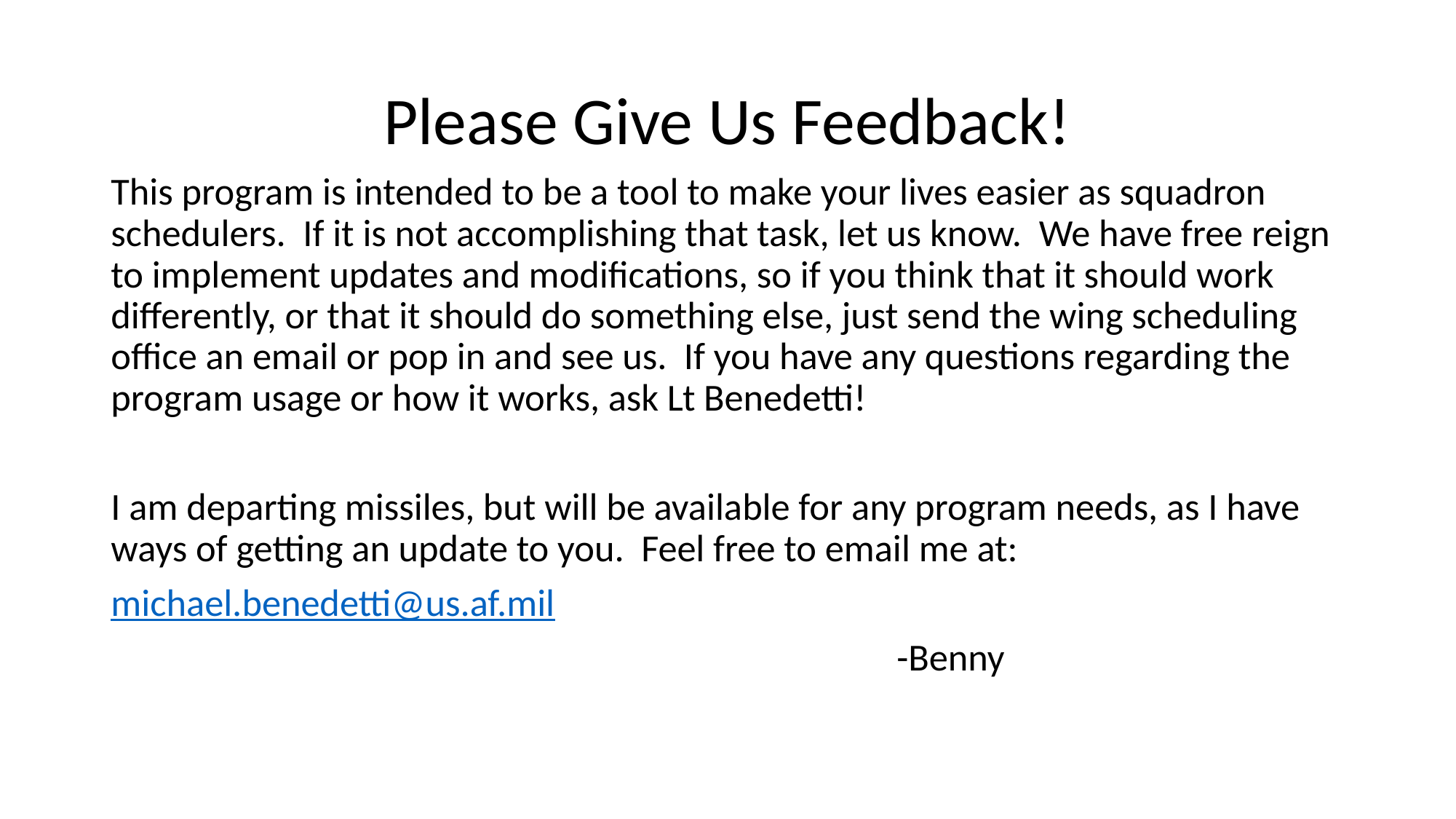

# Please Give Us Feedback!
This program is intended to be a tool to make your lives easier as squadron schedulers.  If it is not accomplishing that task, let us know.  We have free reign to implement updates and modifications, so if you think that it should work differently, or that it should do something else, just send the wing scheduling office an email or pop in and see us.  If you have any questions regarding the program usage or how it works, ask Lt Benedetti!

I am departing missiles, but will be available for any program needs, as I have ways of getting an update to you.  Feel free to email me at:
michael.benedetti@us.af.mil
								-Benny